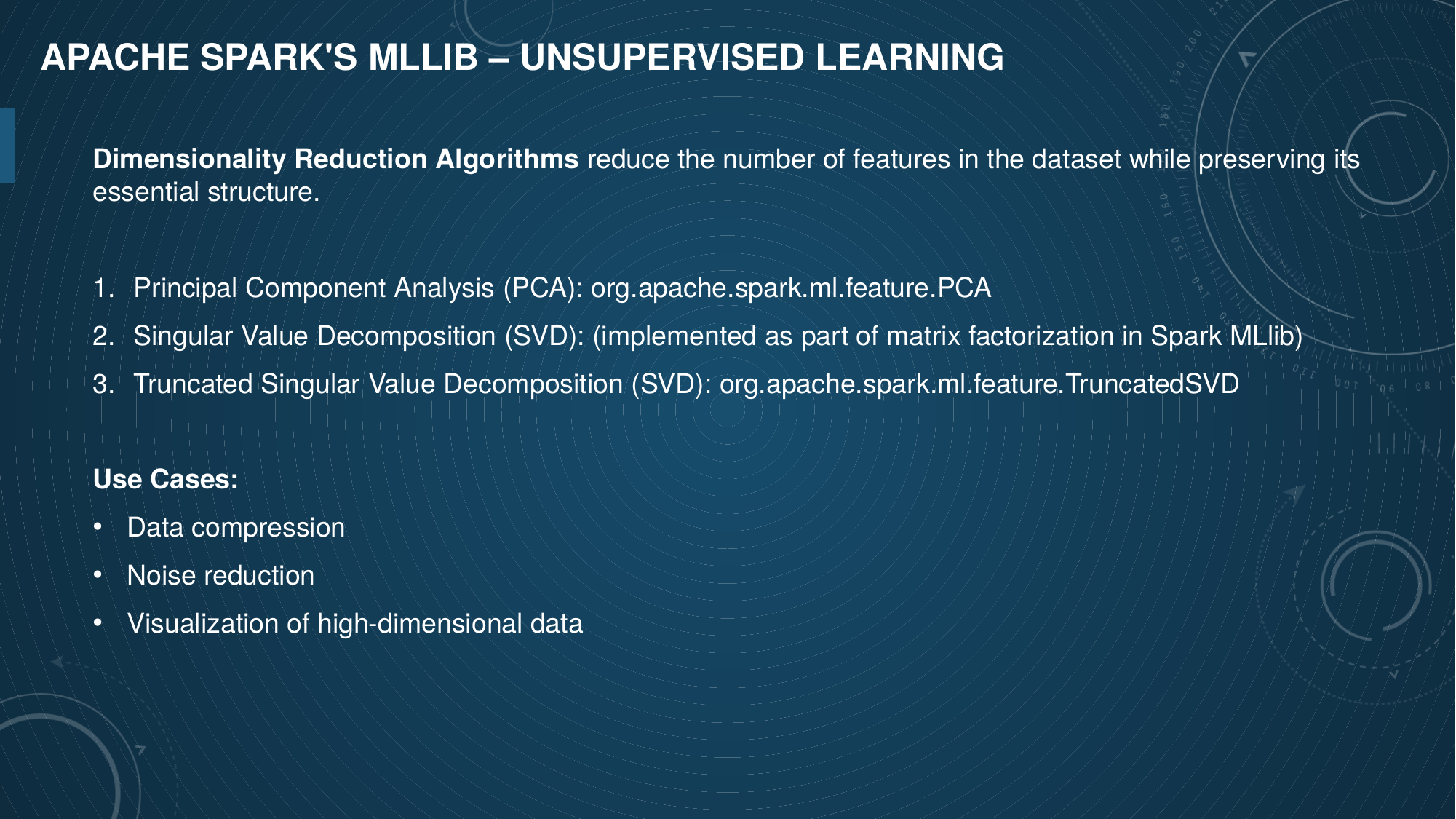

# Apache Spark's Mllib – unsupervised learning
Dimensionality Reduction Algorithms reduce the number of features in the dataset while preserving its essential structure.

Principal Component Analysis (PCA): org.apache.spark.ml.feature.PCA
Singular Value Decomposition (SVD): (implemented as part of matrix factorization in Spark MLlib)
Truncated Singular Value Decomposition (SVD): org.apache.spark.ml.feature.TruncatedSVD

Use Cases:
Data compression
Noise reduction
Visualization of high-dimensional data